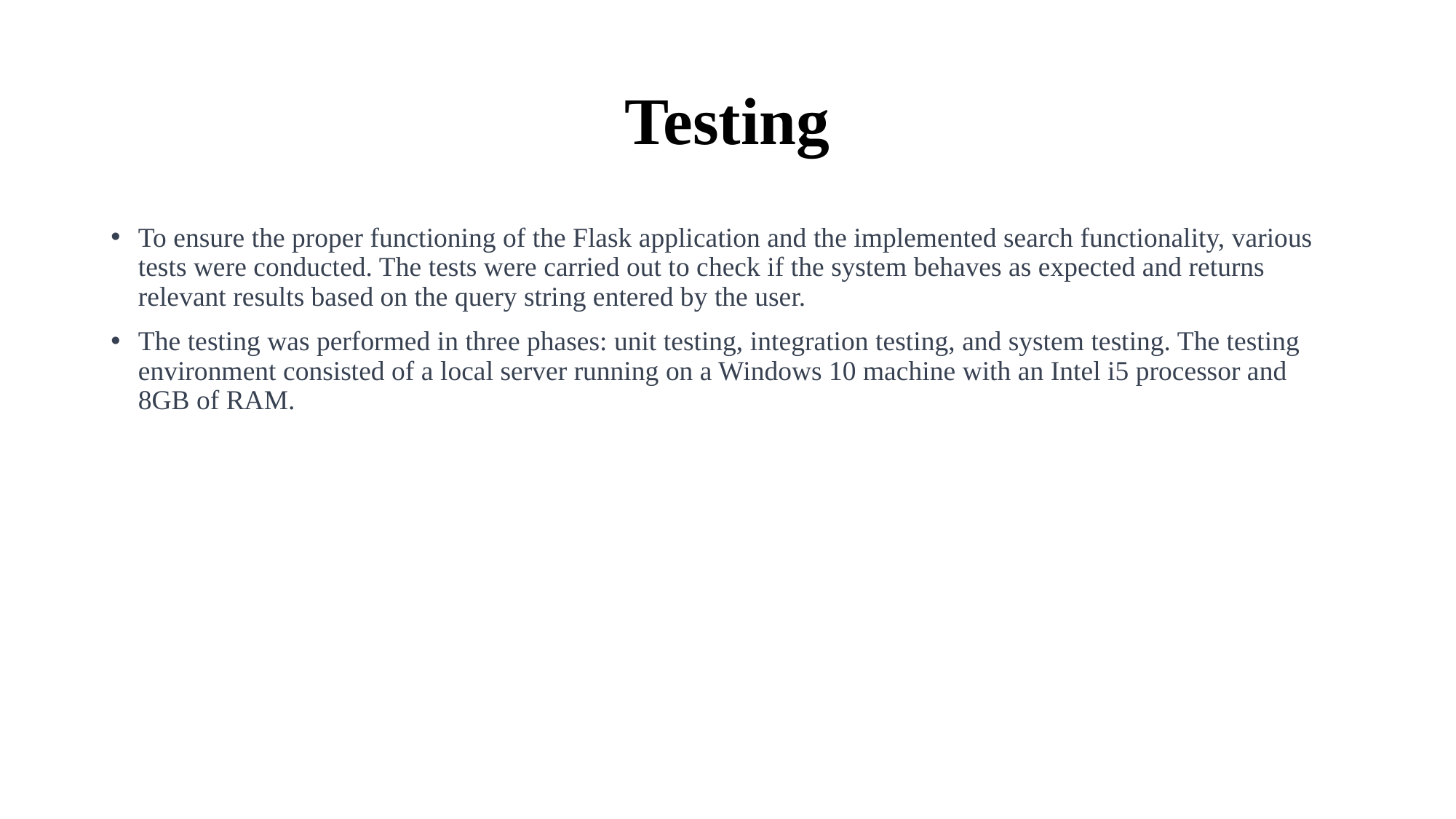

# Testing
To ensure the proper functioning of the Flask application and the implemented search functionality, various tests were conducted. The tests were carried out to check if the system behaves as expected and returns relevant results based on the query string entered by the user.
The testing was performed in three phases: unit testing, integration testing, and system testing. The testing environment consisted of a local server running on a Windows 10 machine with an Intel i5 processor and 8GB of RAM.